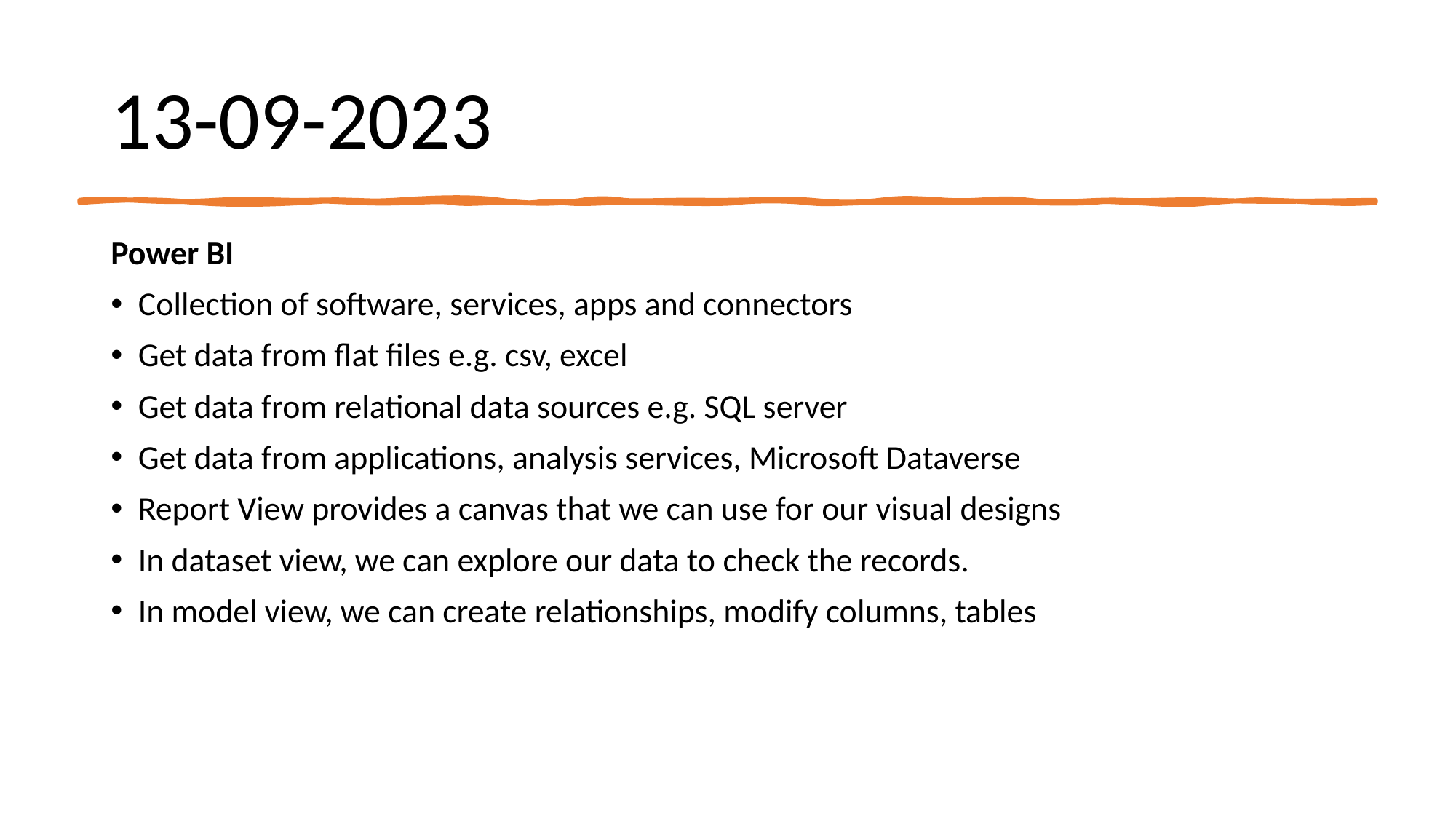

# 13-09-2023

Power BI
Collection of software, services, apps and connectors
Get data from flat files e.g. csv, excel
Get data from relational data sources e.g. SQL server
Get data from applications, analysis services, Microsoft Dataverse
Report View provides a canvas that we can use for our visual designs
In dataset view, we can explore our data to check the records.
In model view, we can create relationships, modify columns, tables